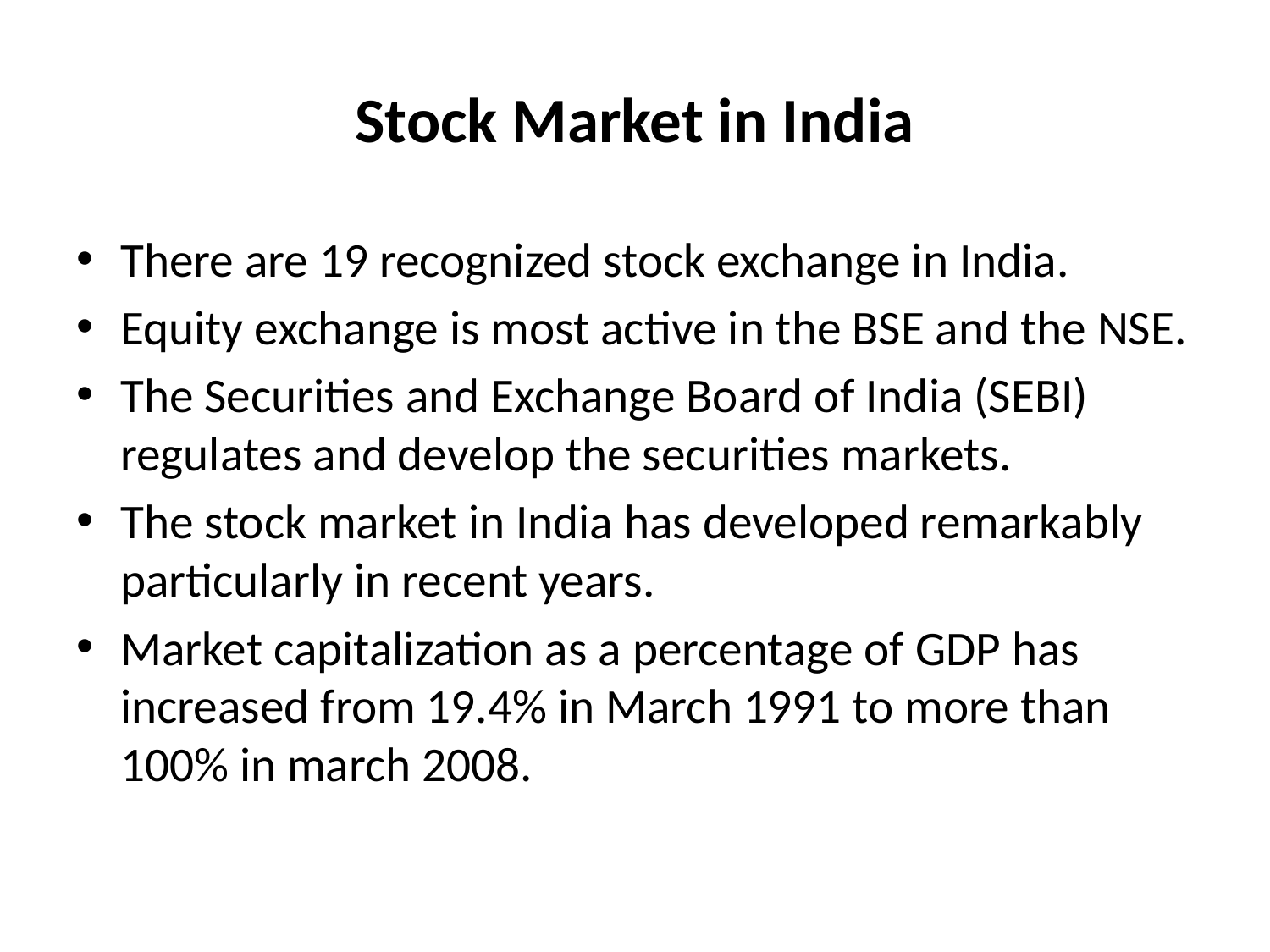

# Stock Market in India
There are 19 recognized stock exchange in India.
Equity exchange is most active in the BSE and the NSE.
The Securities and Exchange Board of India (SEBI) regulates and develop the securities markets.
The stock market in India has developed remarkably particularly in recent years.
Market capitalization as a percentage of GDP has increased from 19.4% in March 1991 to more than 100% in march 2008.